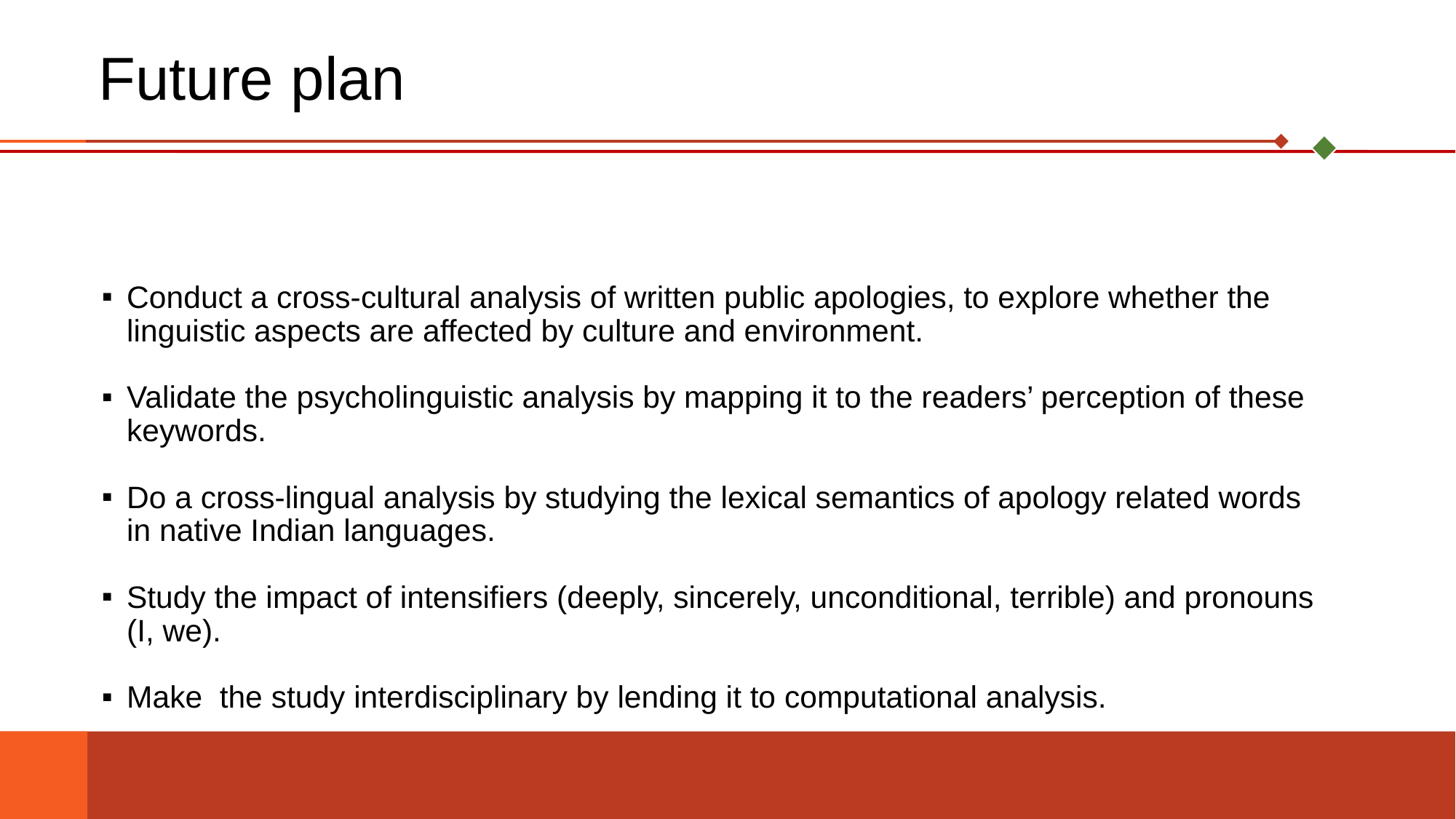

# Future plan

Conduct a cross-cultural analysis of written public apologies, to explore whether the linguistic aspects are affected by culture and environment.

Validate the psycholinguistic analysis by mapping it to the readers’ perception of these keywords.

Do a cross-lingual analysis by studying the lexical semantics of apology related words in native Indian languages.

Study the impact of intensifiers (deeply, sincerely, unconditional, terrible) and pronouns (I, we).

Make  the study interdisciplinary by lending it to computational analysis.
49